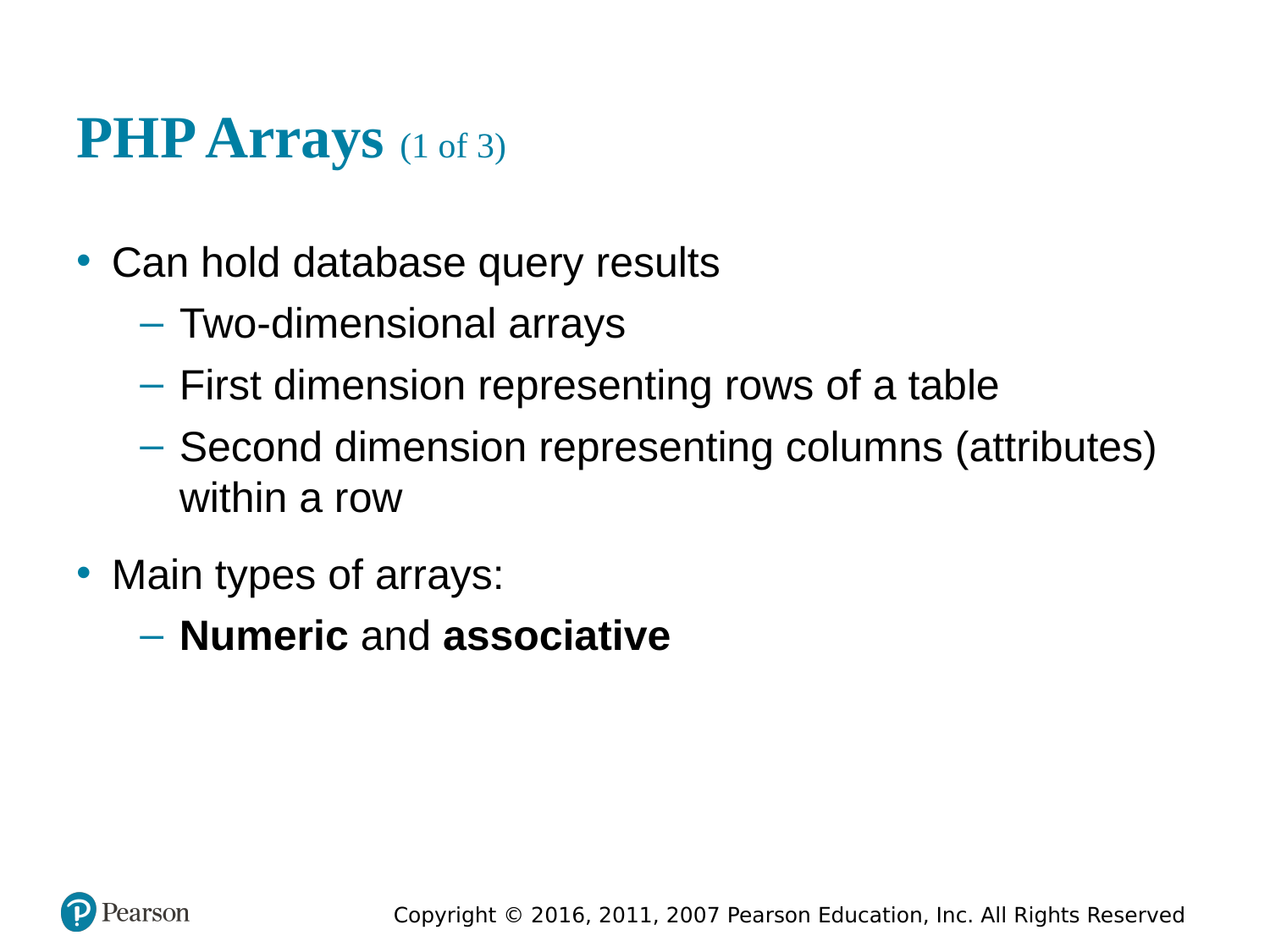

# P H P Arrays (1 of 3)
Can hold database query results
Two-dimensional arrays
First dimension representing rows of a table
Second dimension representing columns (attributes) within a row
Main types of arrays:
Numeric and associative